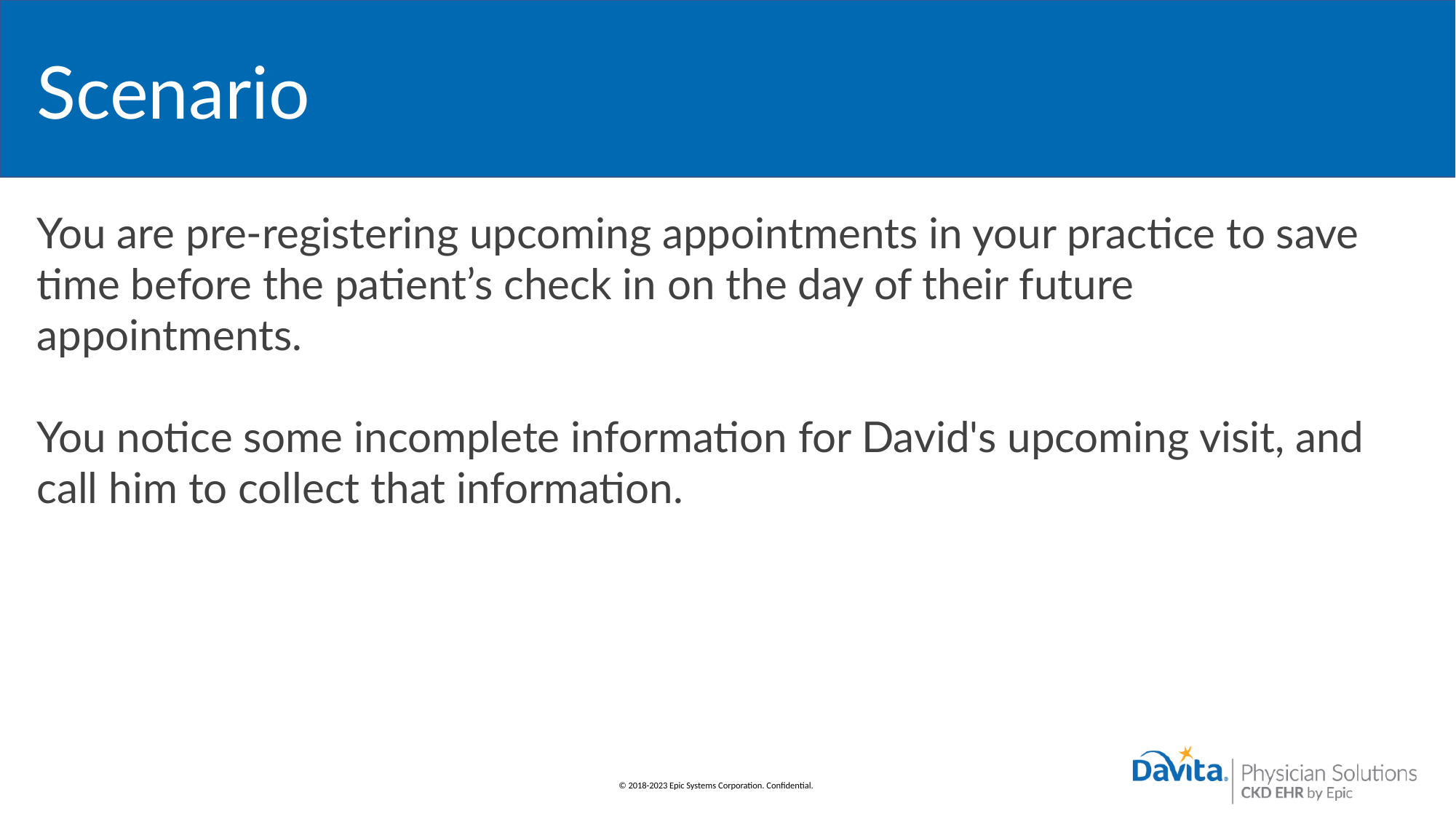

# Scenario
You are pre-registering upcoming appointments in your practice to save time before the patient’s check in on the day of their future appointments.

You notice some incomplete information for David's upcoming visit, and call him to collect that information.